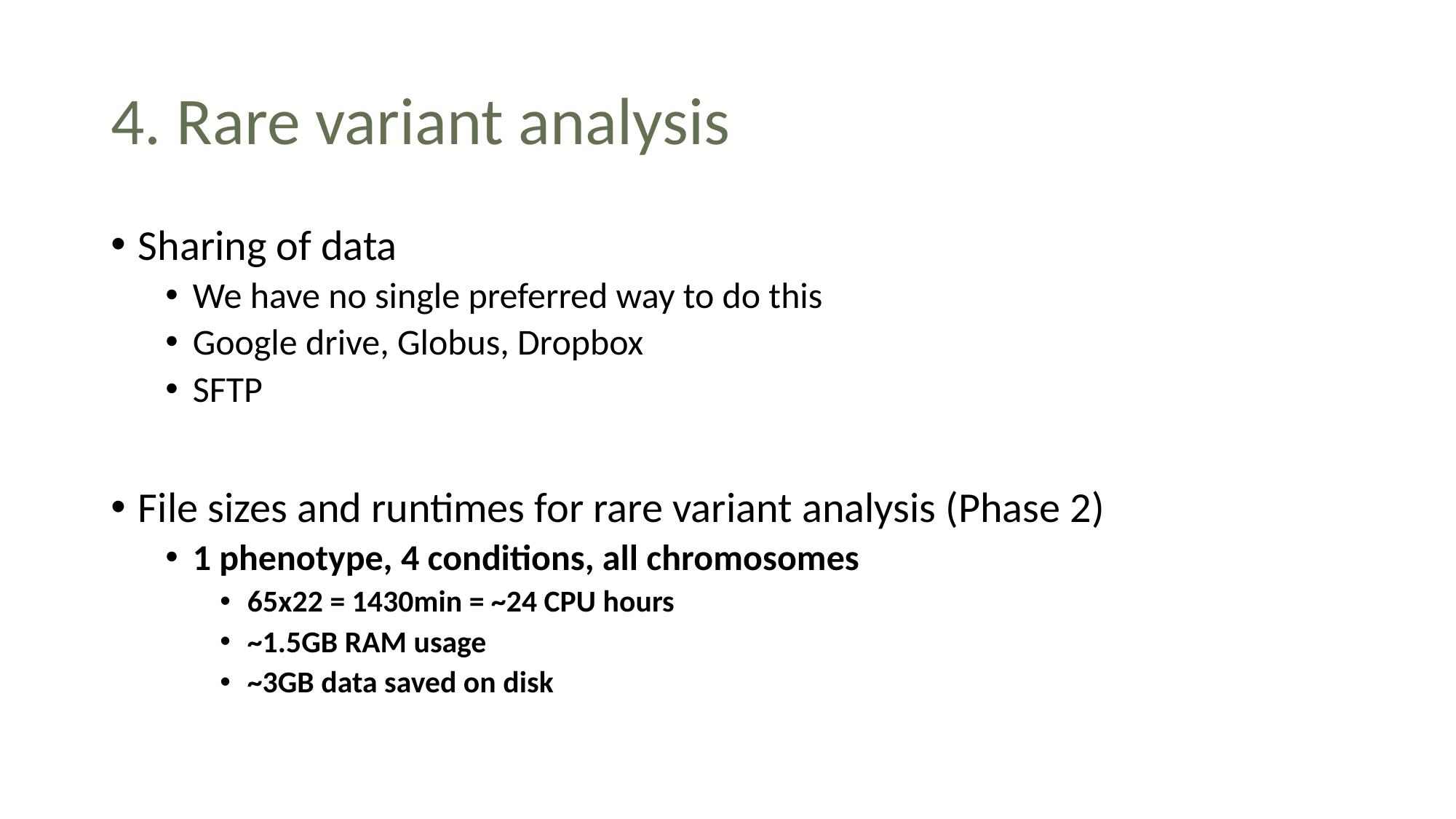

# 4. Rare variant analysis
Sharing of data
We have no single preferred way to do this
Google drive, Globus, Dropbox
SFTP

File sizes and runtimes for rare variant analysis (Phase 2)
1 phenotype, 4 conditions, all chromosomes
65x22 = 1430min = ~24 CPU hours
~1.5GB RAM usage
~3GB data saved on disk